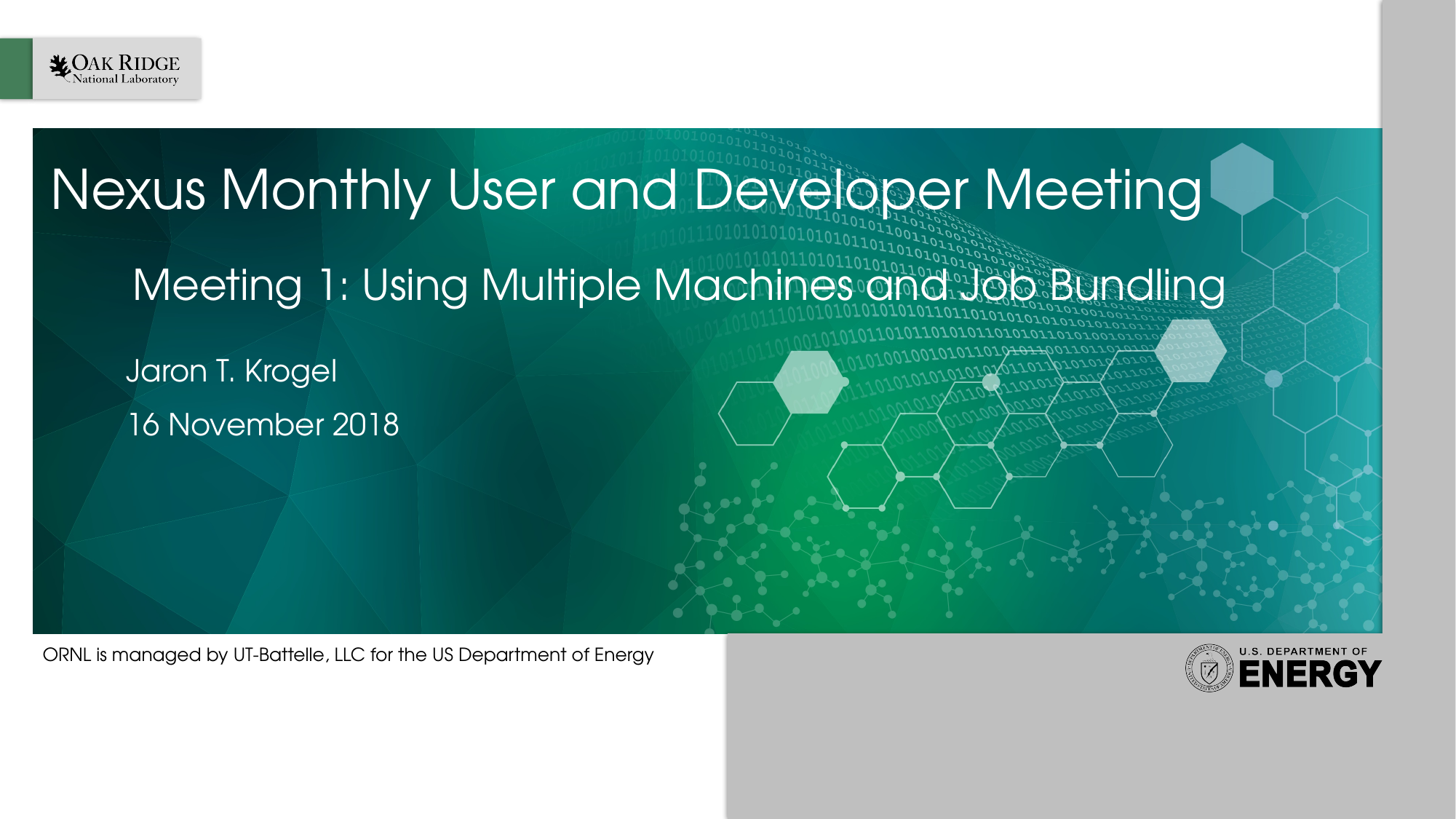

# Nexus Monthly User and Developer Meeting
Meeting 1: Using Multiple Machines and Job Bundling
Jaron T. Krogel
16 November 2018